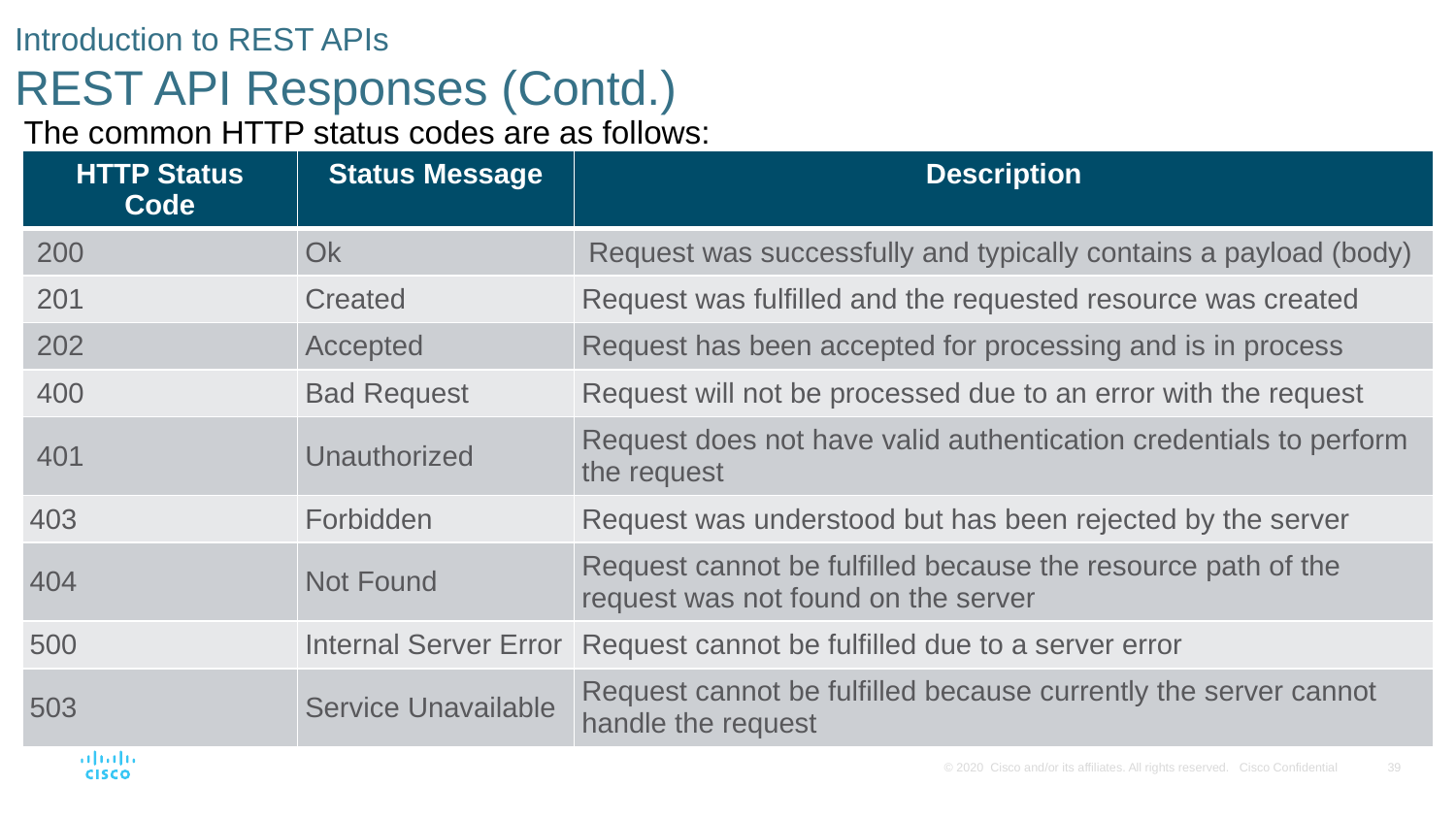

# Introduction to REST APIs REST API Responses (Contd.)
The common HTTP status codes are as follows:

| HTTP Status Code | Status Message | Description |
| --- | --- | --- |
| 200 | Ok | Request was successfully and typically contains a payload (body) |
| 201 | Created | Request was fulfilled and the requested resource was created |
| 202 | Accepted | Request has been accepted for processing and is in process |
| 400 | Bad Request | Request will not be processed due to an error with the request |
| 401 | Unauthorized | Request does not have valid authentication credentials to perform the request |
| 403 | Forbidden | Request was understood but has been rejected by the server |
| 404 | Not Found | Request cannot be fulfilled because the resource path of the request was not found on the server |
| 500 | Internal Server Error | Request cannot be fulfilled due to a server error |
| 503 | Service Unavailable | Request cannot be fulfilled because currently the server cannot handle the request |